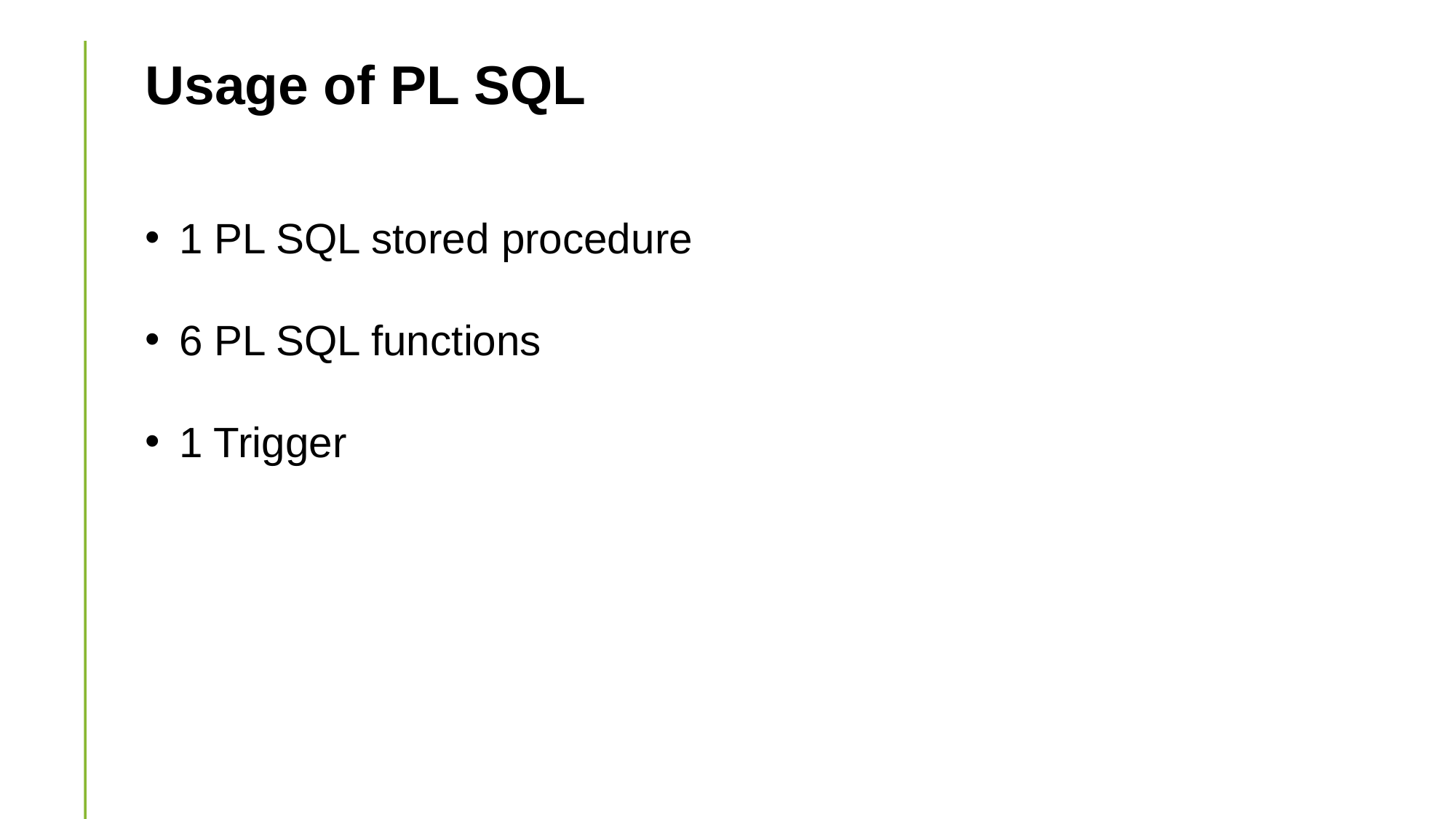

Usage of PL SQL
1 PL SQL stored procedure

6 PL SQL functions

1 Trigger